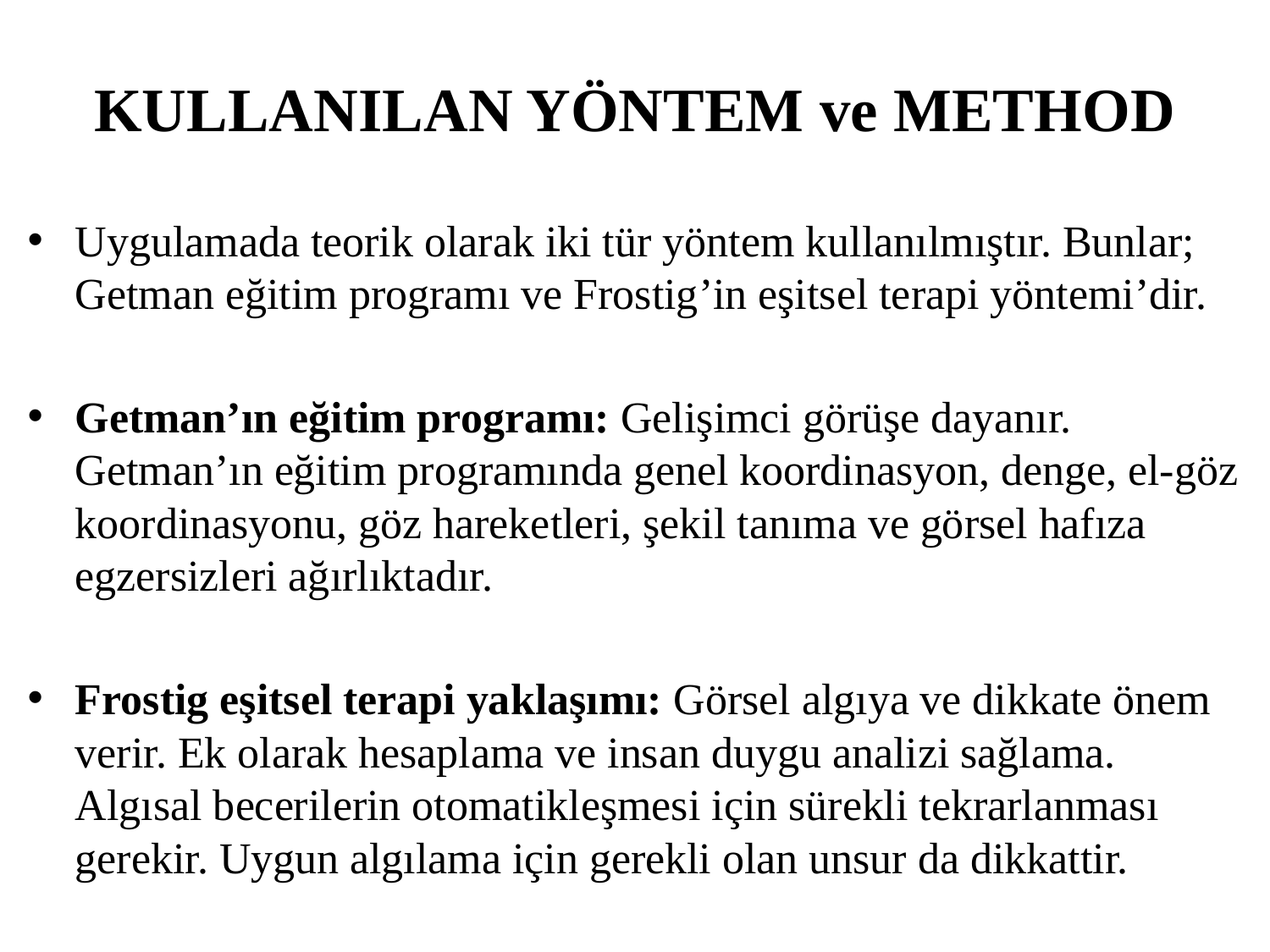

# KULLANILAN YÖNTEM ve METHOD
Uygulamada teorik olarak iki tür yöntem kullanılmıştır. Bunlar; Getman eğitim programı ve Frostig’in eşitsel terapi yöntemi’dir.

Getman’ın eğitim programı: Gelişimci görüşe dayanır. Getman’ın eğitim programında genel koordinasyon, denge, el-göz koordinasyonu, göz hareketleri, şekil tanıma ve görsel hafıza egzersizleri ağırlıktadır.

Frostig eşitsel terapi yaklaşımı: Görsel algıya ve dikkate önem verir. Ek olarak hesaplama ve insan duygu analizi sağlama. Algısal becerilerin otomatikleşmesi için sürekli tekrarlanması gerekir. Uygun algılama için gerekli olan unsur da dikkattir.